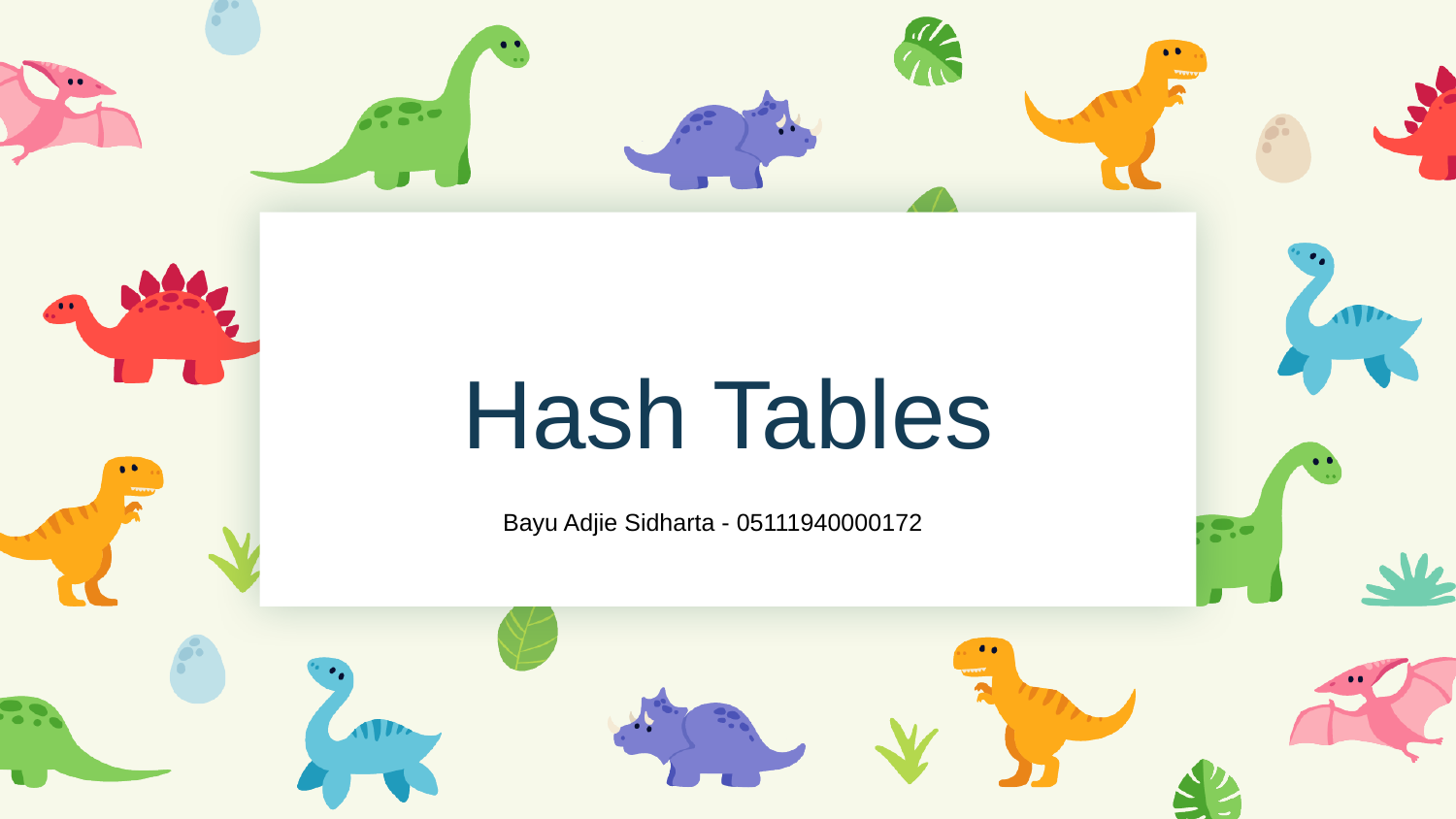

# Hash Tables
Bayu Adjie Sidharta - 05111940000172